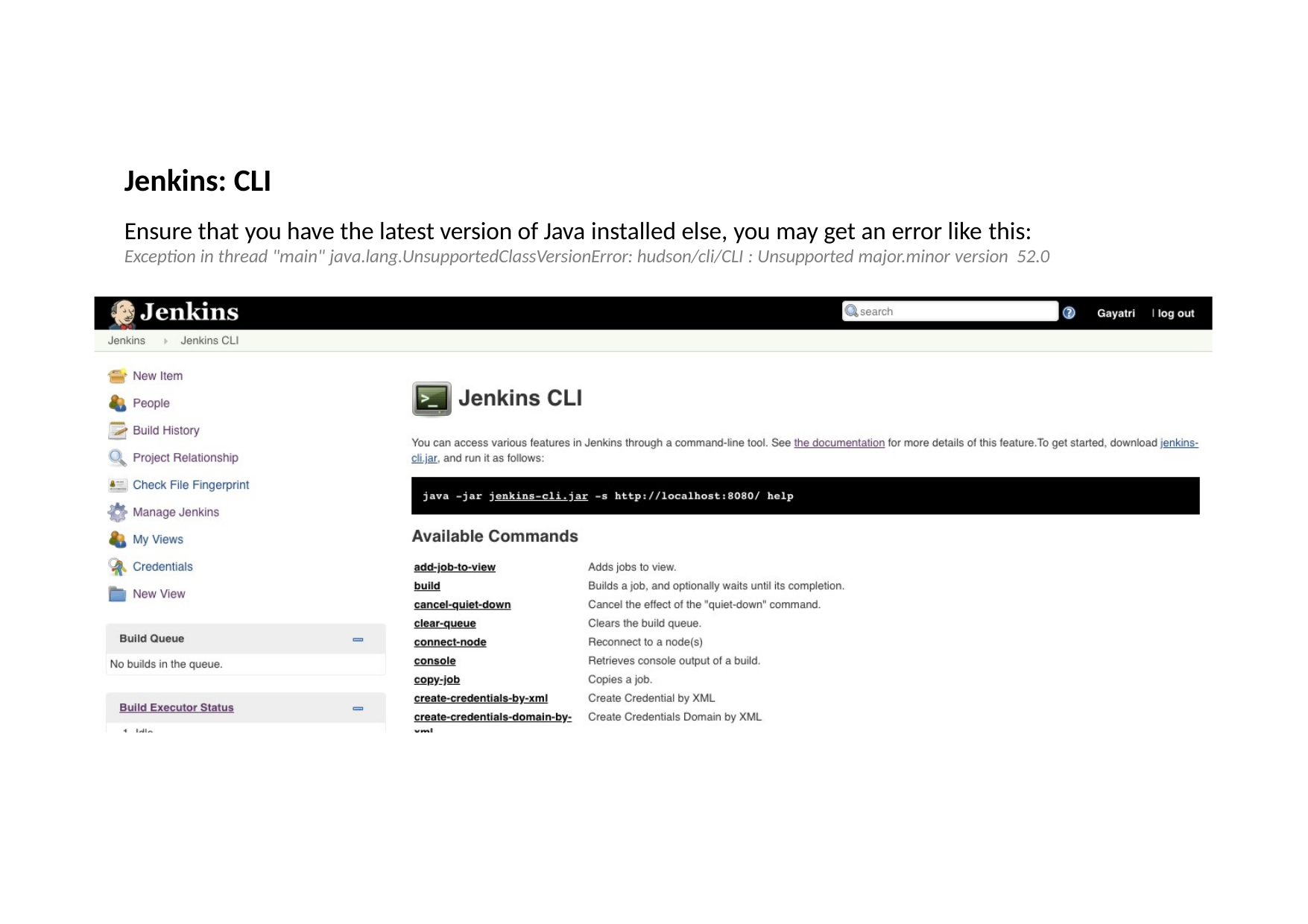

# Jenkins: CLI
Ensure that you have the latest version of Java installed else, you may get an error like this:
Exception in thread "main" java.lang.UnsupportedClassVersionError: hudson/cli/CLI : Unsupported major.minor version 52.0